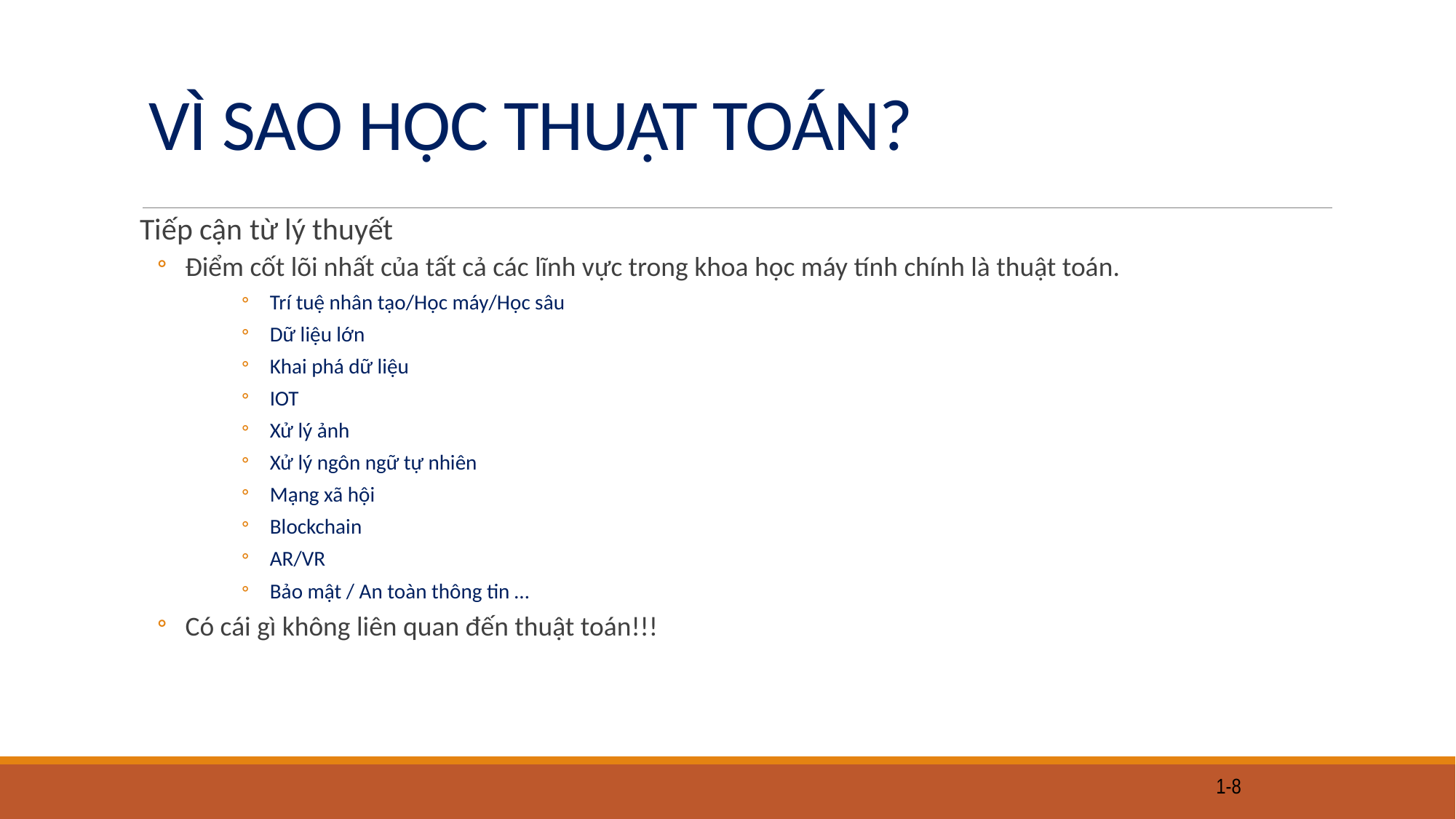

# VÌ SAO HỌC THUẬT TOÁN?
Tiếp cận từ lý thuyết
Điểm cốt lõi nhất của tất cả các lĩnh vực trong khoa học máy tính chính là thuật toán.
Trí tuệ nhân tạo/Học máy/Học sâu
Dữ liệu lớn
Khai phá dữ liệu
IOT
Xử lý ảnh
Xử lý ngôn ngữ tự nhiên
Mạng xã hội
Blockchain
AR/VR
Bảo mật / An toàn thông tin …
Có cái gì không liên quan đến thuật toán!!!

1-8